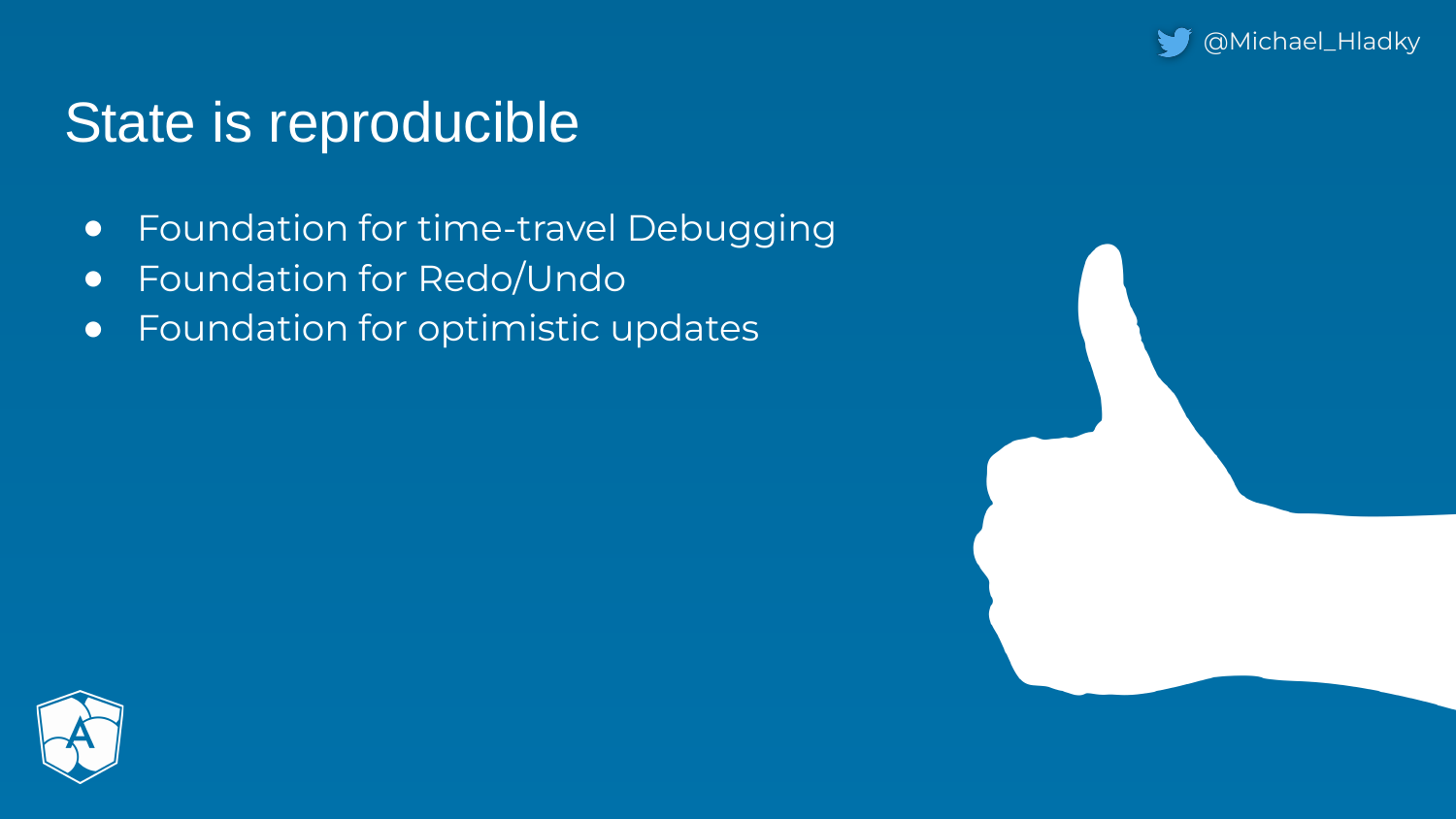

# State is reproducible
Foundation for time-travel Debugging
Foundation for Redo/Undo
Foundation for optimistic updates